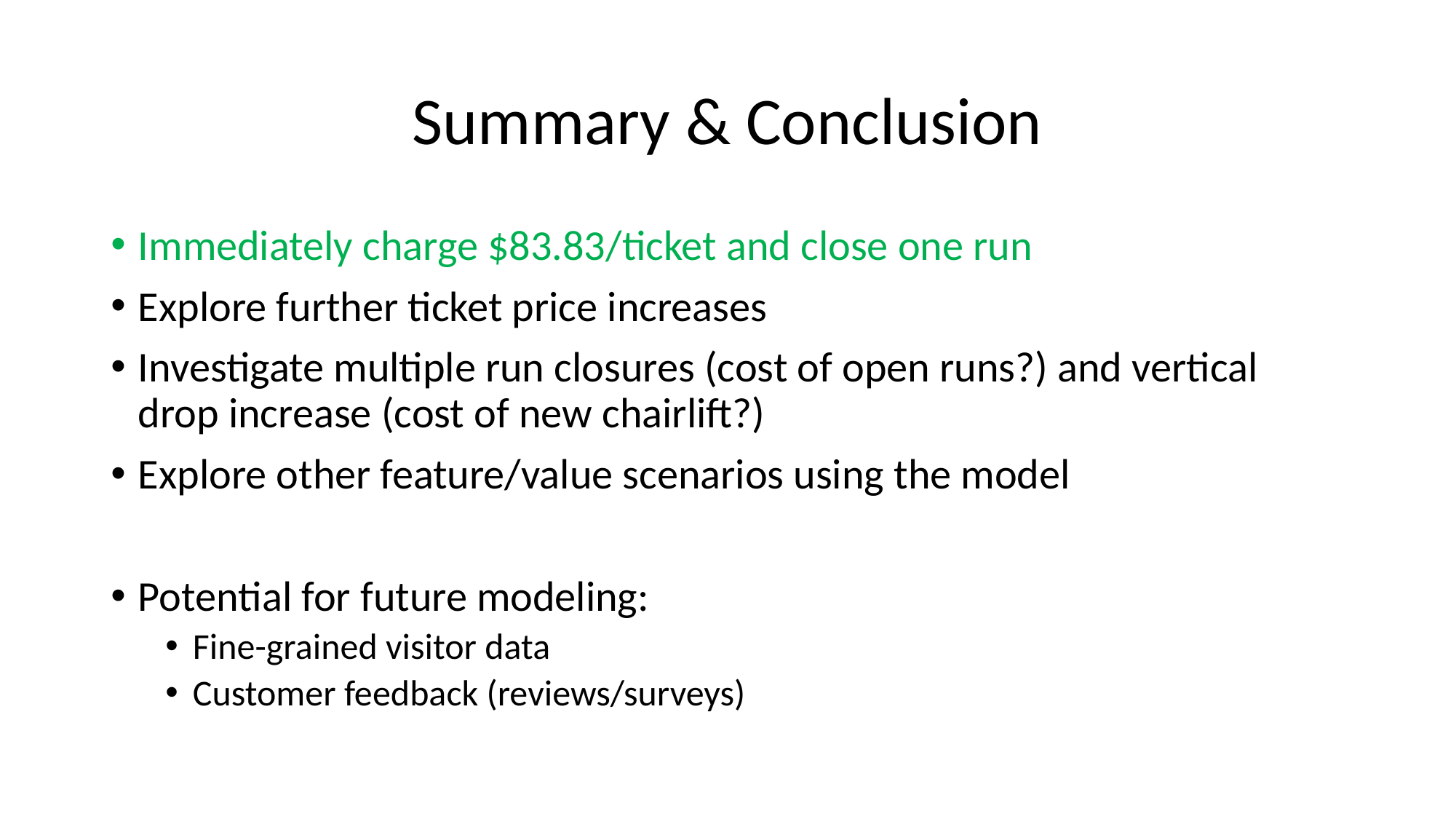

# Summary & Conclusion
Immediately charge $83.83/ticket and close one run
Explore further ticket price increases
Investigate multiple run closures (cost of open runs?) and vertical drop increase (cost of new chairlift?)
Explore other feature/value scenarios using the model

Potential for future modeling:
Fine-grained visitor data
Customer feedback (reviews/surveys)